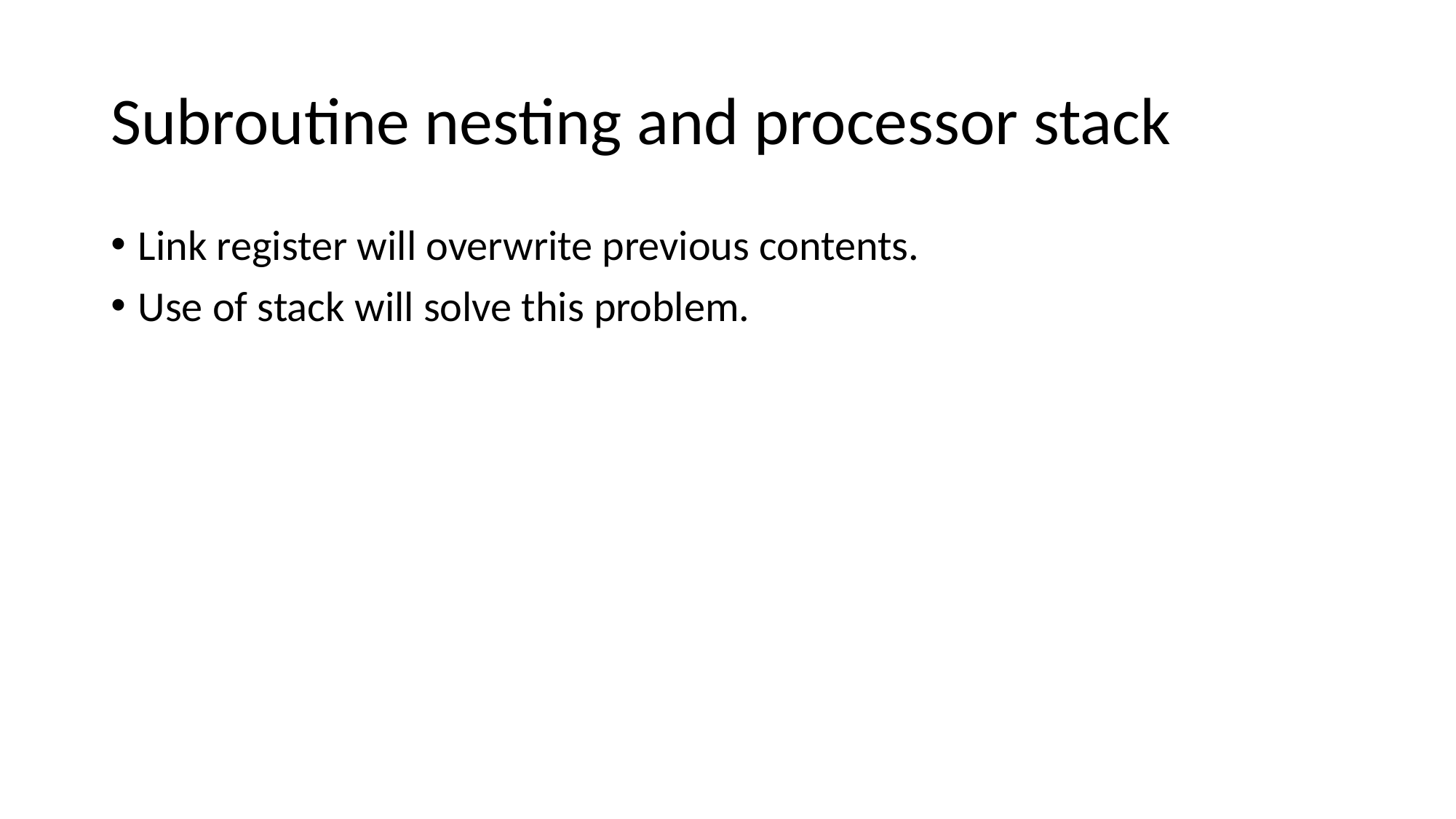

# Subroutine nesting and processor stack
Link register will overwrite previous contents.
Use of stack will solve this problem.